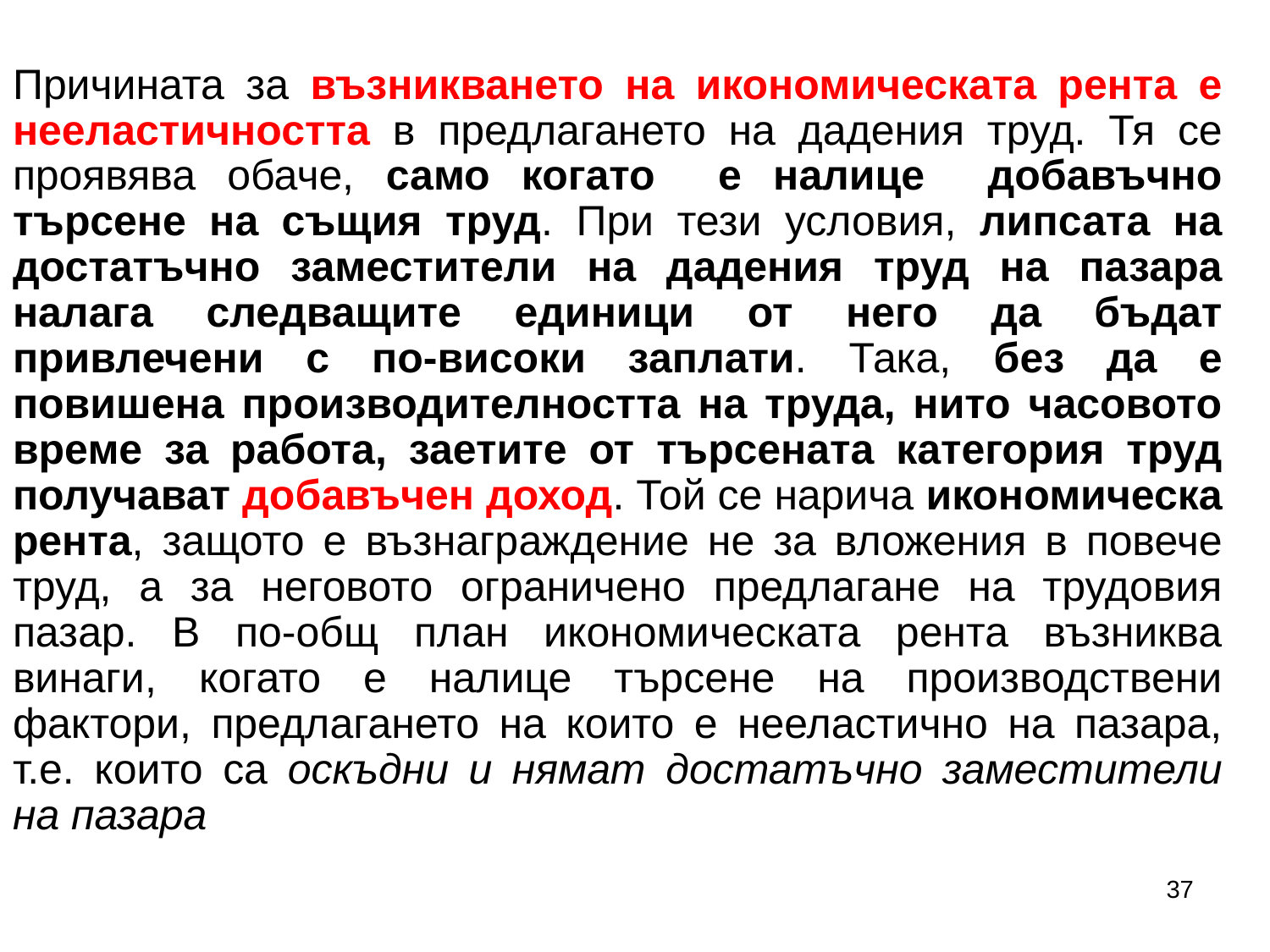

Причината за възникването на икономическата рента е нееластичността в предлагането на дадения труд. Тя се проявява обаче, само когато  е налице  добавъчно търсене на същия труд. При тези условия, липсата на достатъчно заместители на дадения труд на пазара налага следващите единици от него да бъдат привлечени с по-високи заплати. Така, без да е повишена производителността на труда, нито часовото време за работа, заетите от търсената категория труд получават добавъчен доход. Той се нарича икономическа рента, защото е възнаграждение не за вложения в повече труд, а за неговото ограничено предлагане на трудовия пазар. В по-общ план икономическата рента възниква винаги, когато е налице търсене на производствени фактори, предлагането на които е нееластично на пазара, т.е. които са оскъдни и нямат достатъчно заместители на пазара
37